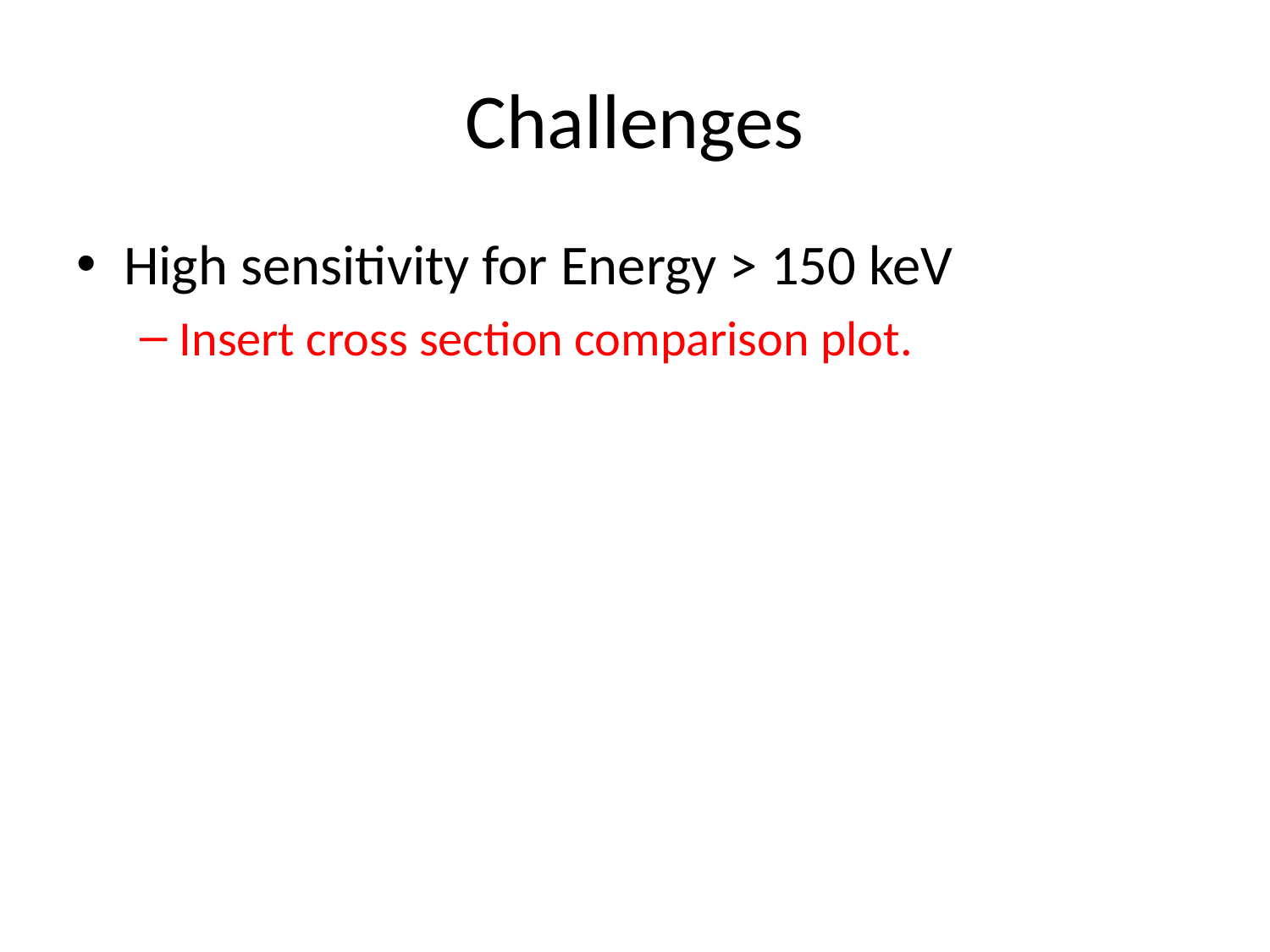

# Challenges
High sensitivity for Energy > 150 keV
Insert cross section comparison plot.